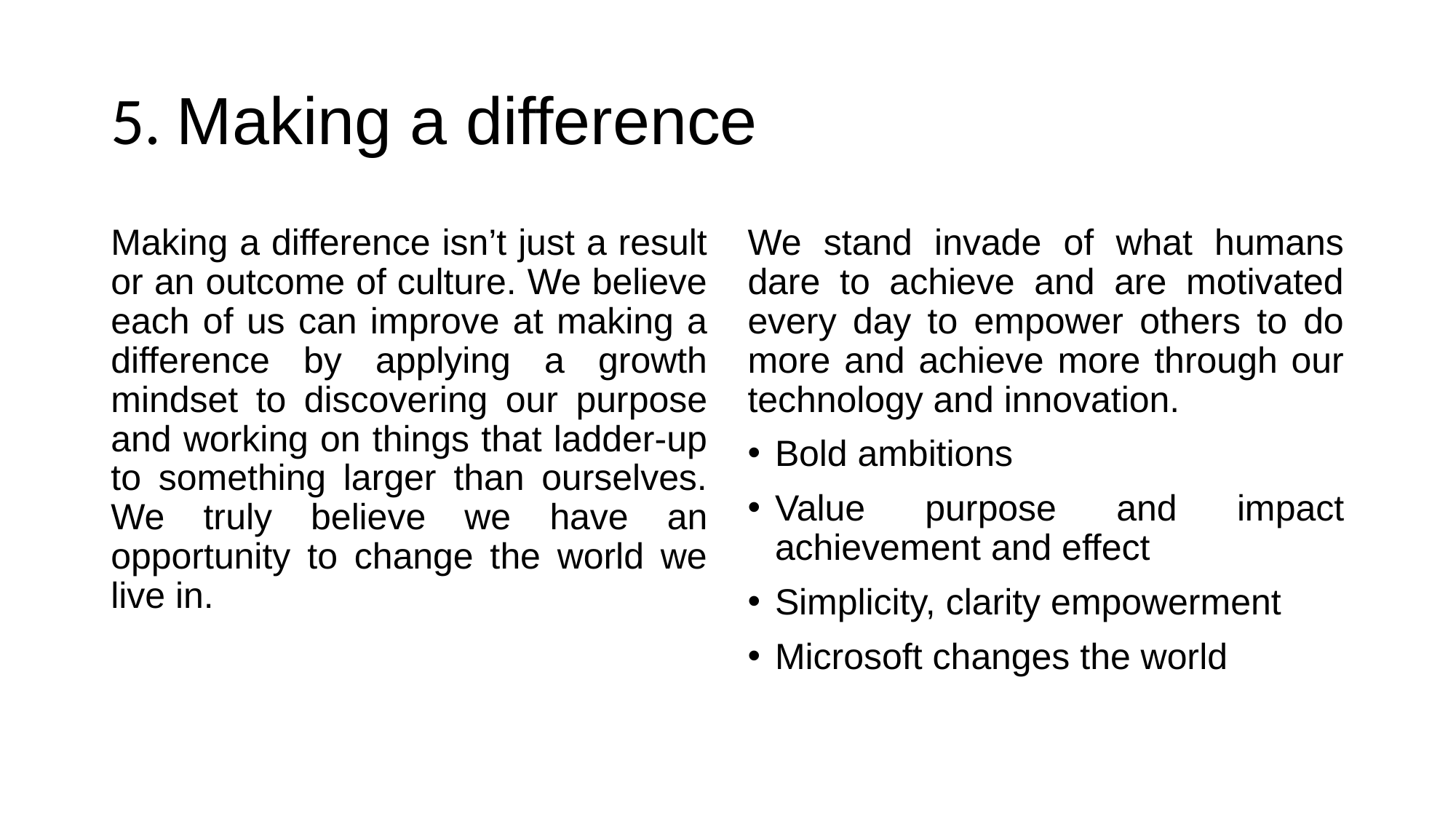

# 5. Making a difference
Making a difference isn’t just a result or an outcome of culture. We believe each of us can improve at making a difference by applying a growth mindset to discovering our purpose and working on things that ladder-up to something larger than ourselves. We truly believe we have an opportunity to change the world we live in.
We stand invade of what humans dare to achieve and are motivated every day to empower others to do more and achieve more through our technology and innovation.
Bold ambitions
Value purpose and impact achievement and effect
Simplicity, clarity empowerment
Microsoft changes the world